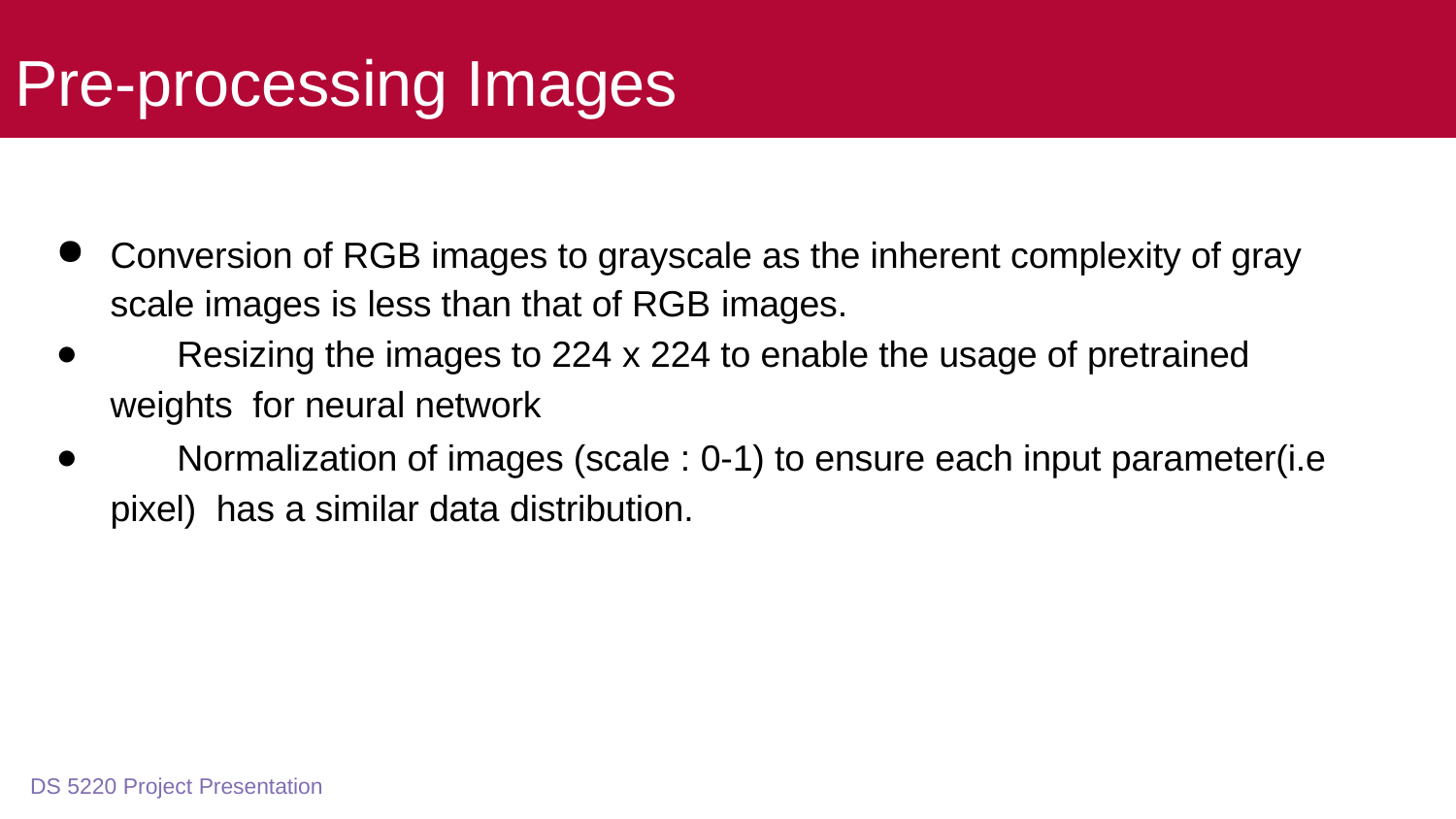

# Pre-processing Images
Conversion of RGB images to grayscale as the inherent complexity of gray  scale images is less than that of RGB images.
	Resizing the images to 224 x 224 to enable the usage of pretrained weights  for neural network
	Normalization of images (scale : 0-1) to ensure each input parameter(i.e pixel)  has a similar data distribution.
DS 5220 Project Presentation